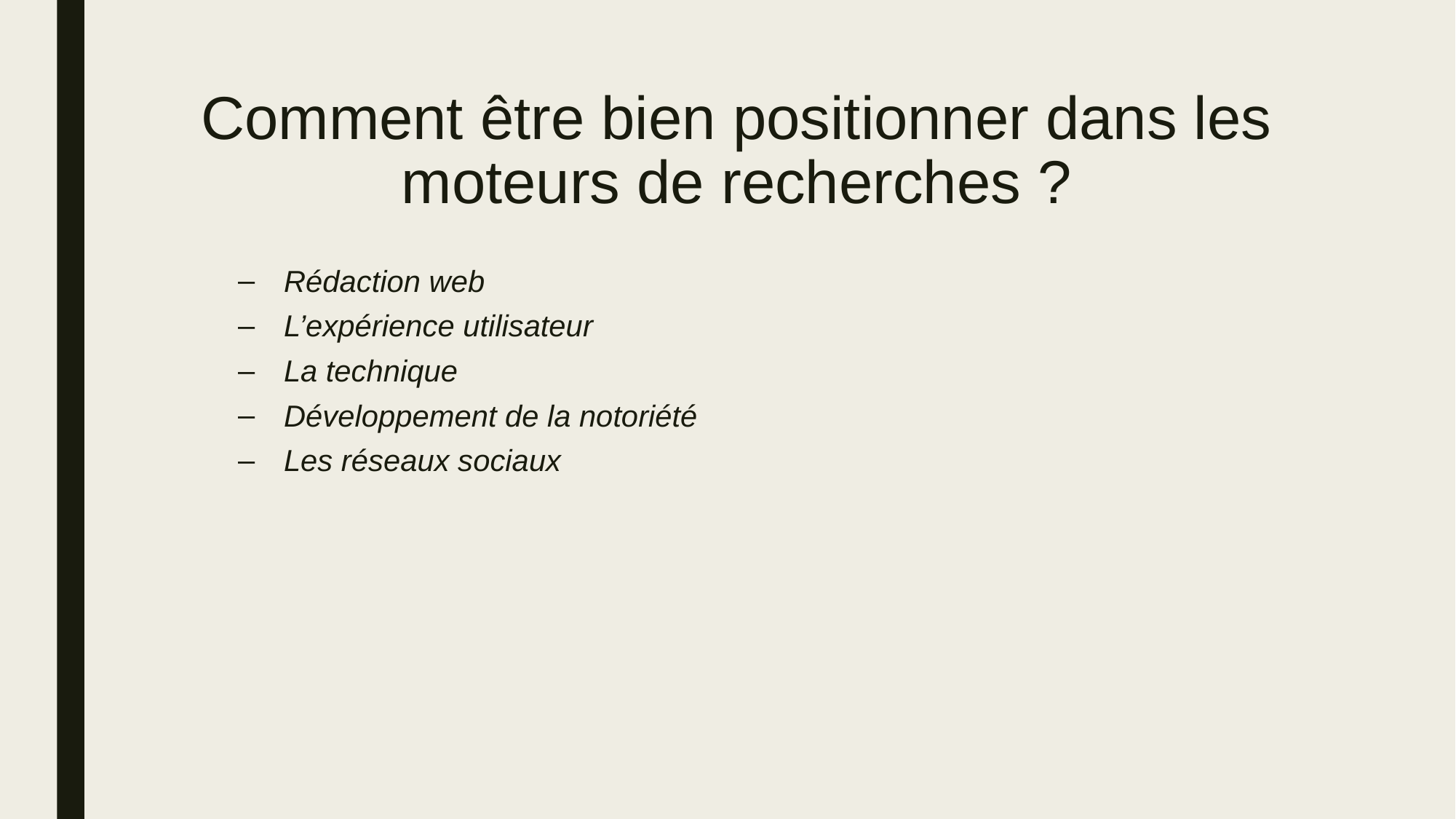

# Comment être bien positionner dans les moteurs de recherches ?
Rédaction web
L’expérience utilisateur
La technique
Développement de la notoriété
Les réseaux sociaux